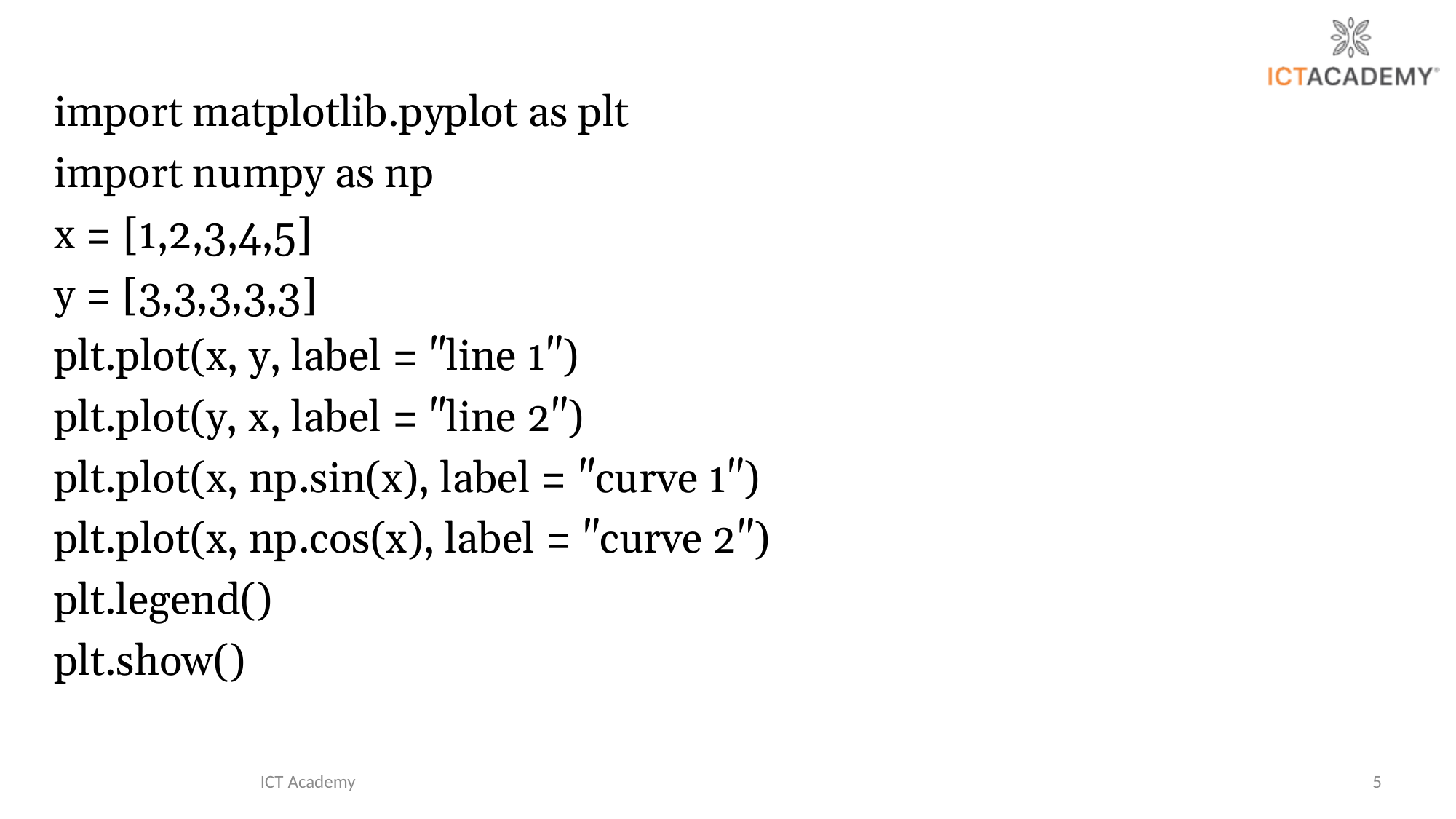

import matplotlib.pyplot as plt
import numpy as np
x = [1,2,3,4,5]
y = [3,3,3,3,3]
plt.plot(x, y, label = "line 1")
plt.plot(y, x, label = "line 2")
plt.plot(x, np.sin(x), label = "curve 1")
plt.plot(x, np.cos(x), label = "curve 2")
plt.legend()
plt.show()
ICT Academy
5